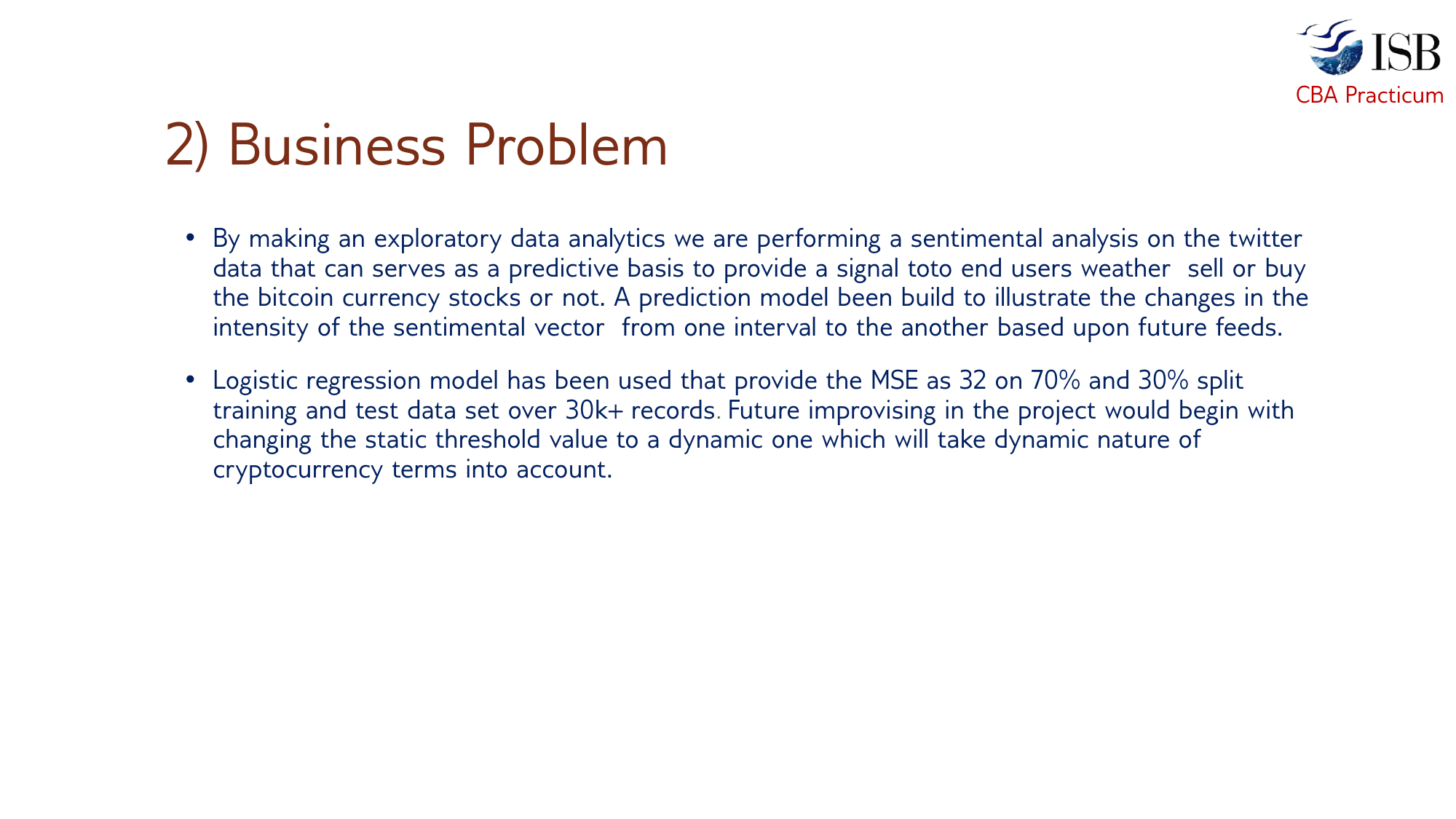

# 2) Business Problem
By making an exploratory data analytics we are performing a sentimental analysis on the twitter data that can serves as a predictive basis to provide a signal toto end users weather  sell or buy the bitcoin currency stocks or not. A prediction model been build to illustrate the changes in the intensity of the sentimental vector  from one interval to the another based upon future feeds.
Logistic regression model has been used that provide the MSE as 32 on 70% and 30% split training and test data set over 30k+ records. Future improvising in the project would begin with changing the static threshold value to a dynamic one which will take dynamic nature of cryptocurrency terms into account.
5